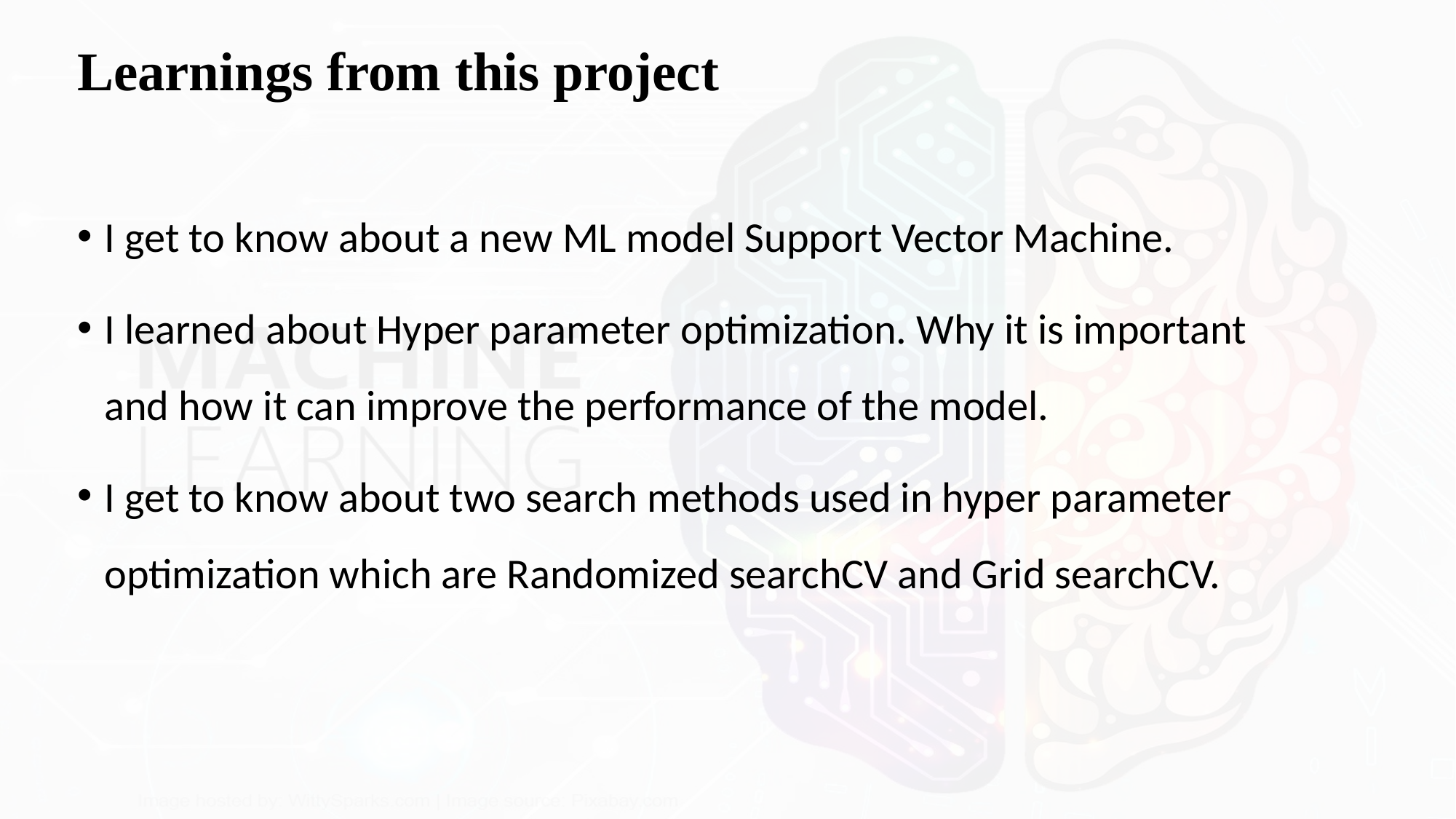

# Learnings from this project
I get to know about a new ML model Support Vector Machine.
I learned about Hyper parameter optimization. Why it is important and how it can improve the performance of the model.
I get to know about two search methods used in hyper parameter optimization which are Randomized searchCV and Grid searchCV.